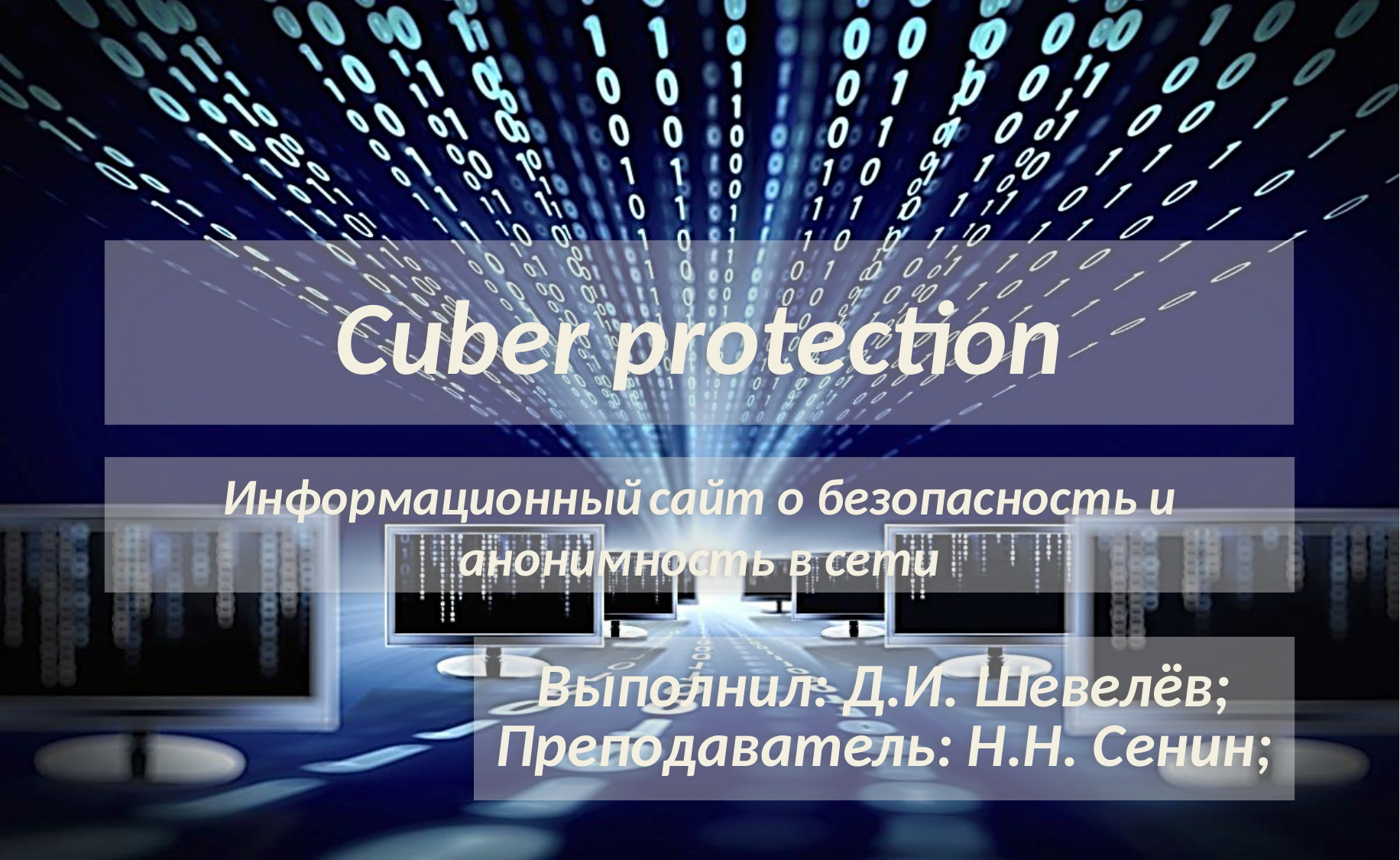

# Cuber protection
Информационный сайт о безопасность и анонимность в сети
Выполнил: Д.И. Шевелёв;
Преподаватель: Н.Н. Сенин;